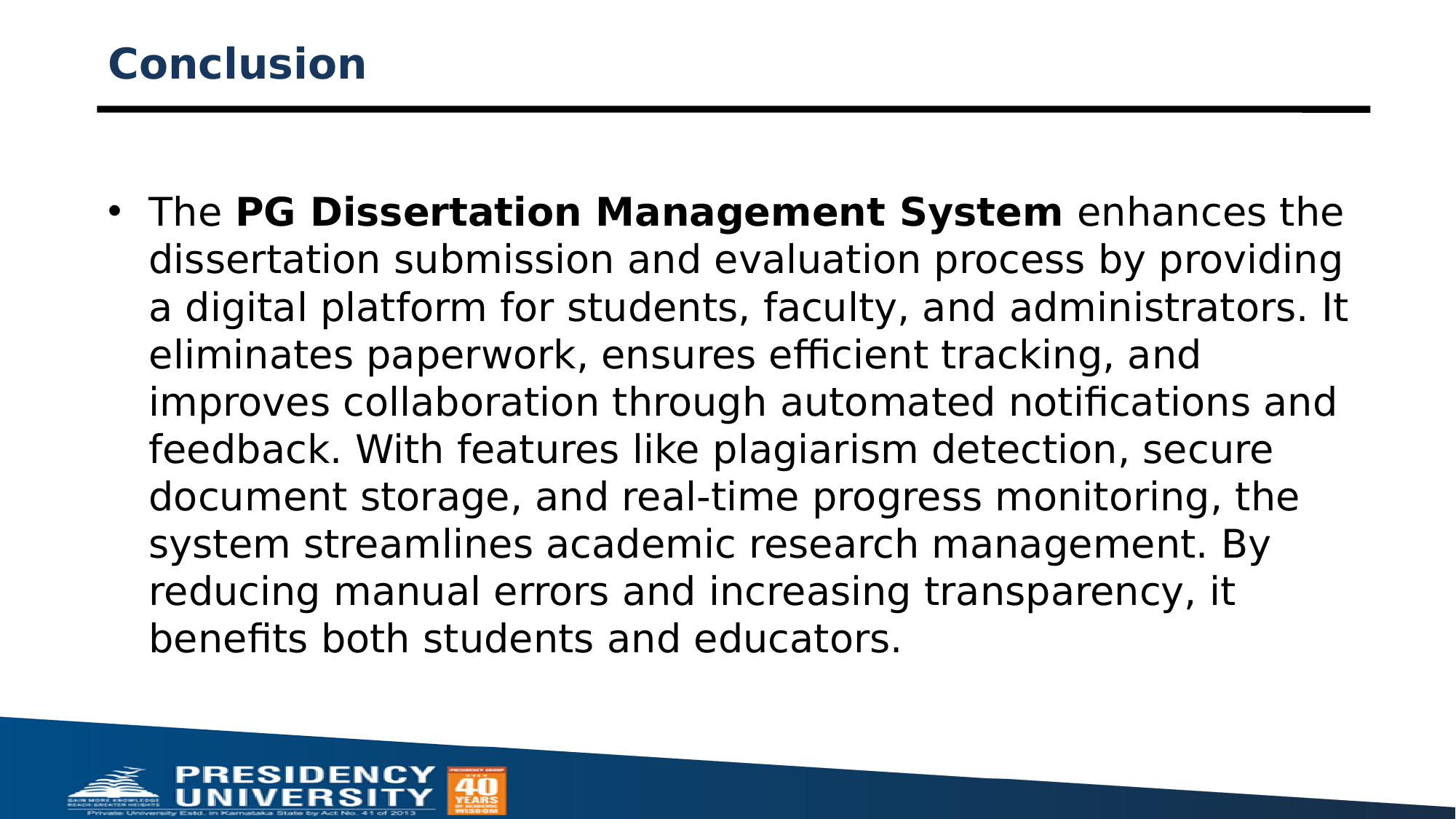

# Conclusion
The PG Dissertation Management System enhances the dissertation submission and evaluation process by providing a digital platform for students, faculty, and administrators. It eliminates paperwork, ensures efficient tracking, and improves collaboration through automated notifications and feedback. With features like plagiarism detection, secure document storage, and real-time progress monitoring, the system streamlines academic research management. By reducing manual errors and increasing transparency, it benefits both students and educators.